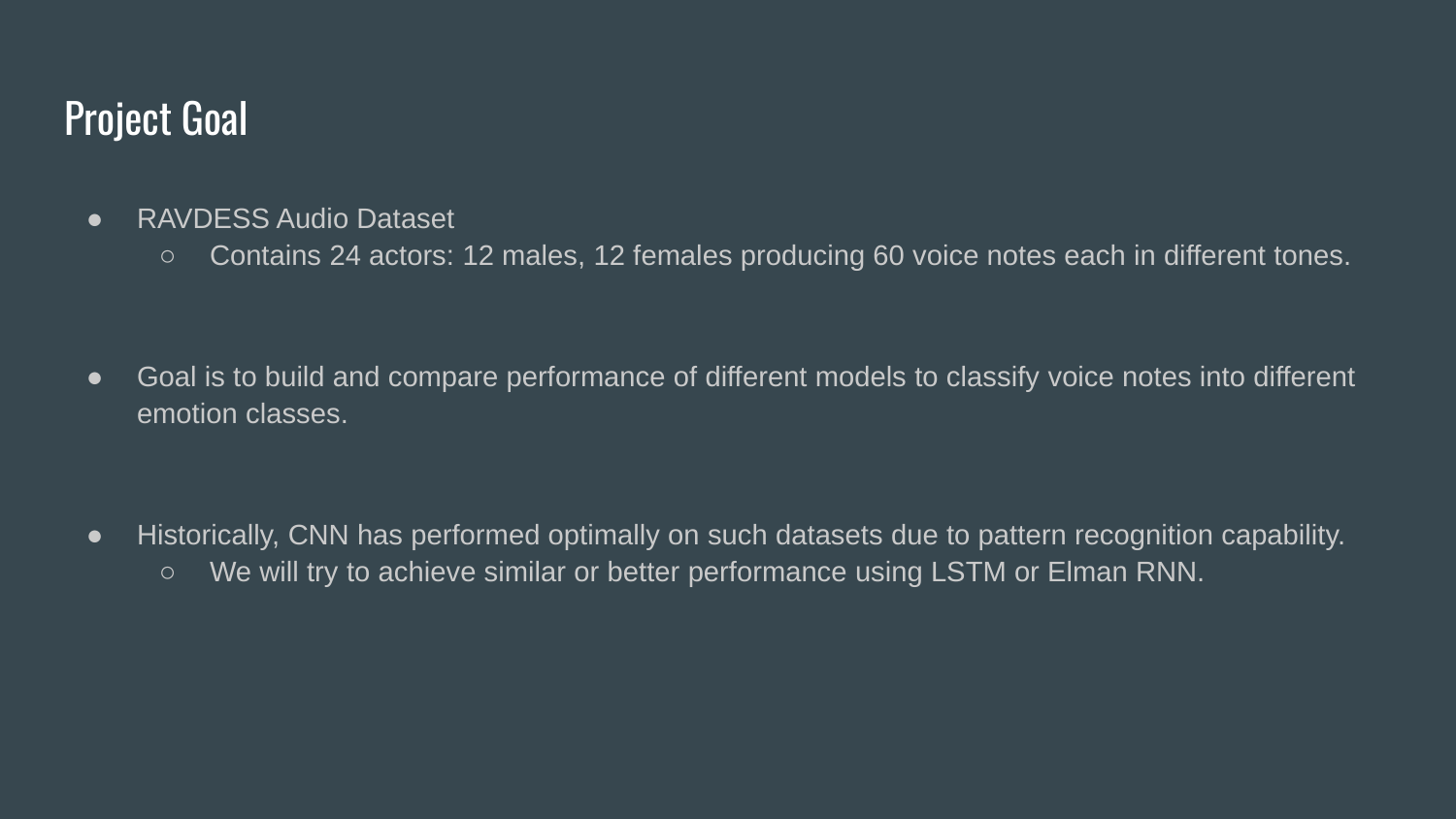

# Project Goal
RAVDESS Audio Dataset
Contains 24 actors: 12 males, 12 females producing 60 voice notes each in different tones.

Goal is to build and compare performance of different models to classify voice notes into different emotion classes.

Historically, CNN has performed optimally on such datasets due to pattern recognition capability.
We will try to achieve similar or better performance using LSTM or Elman RNN.